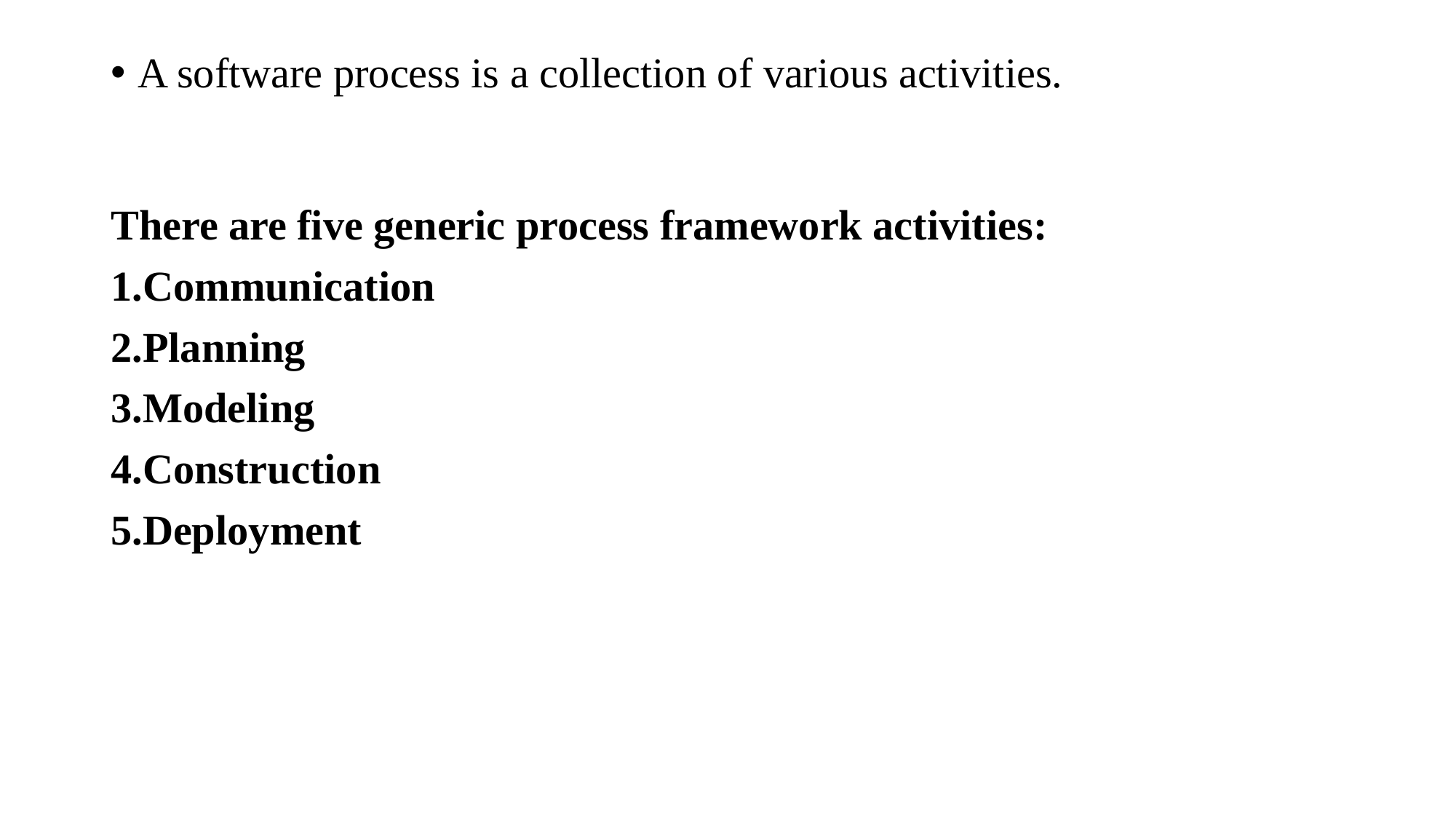

A software process is a collection of various activities.
There are five generic process framework activities:
1.Communication
2.Planning
3.Modeling
4.Construction
5.Deployment